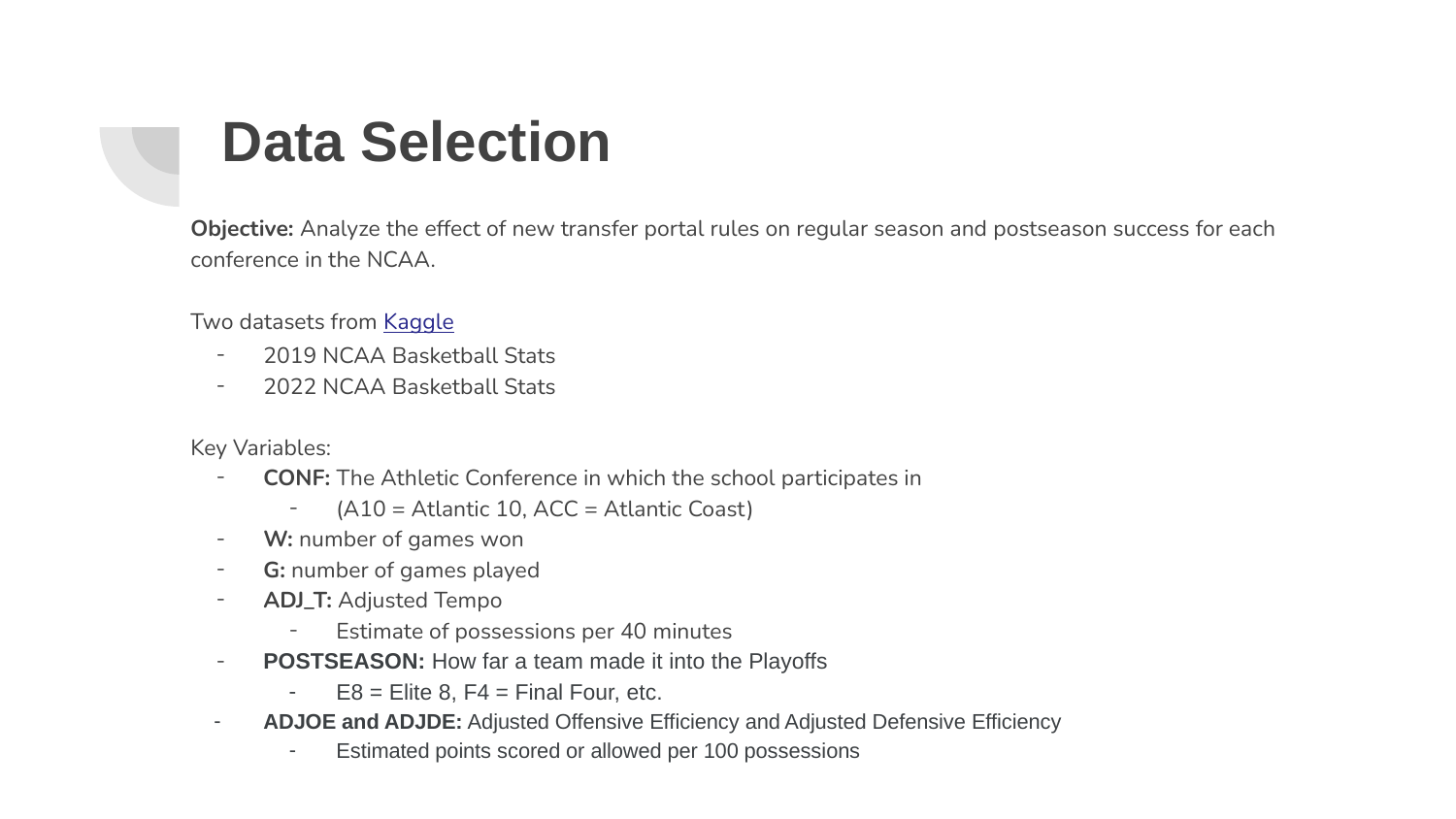

# Data Selection
Objective: Analyze the effect of new transfer portal rules on regular season and postseason success for each conference in the NCAA.

Two datasets from Kaggle
2019 NCAA Basketball Stats
2022 NCAA Basketball Stats

Key Variables:
CONF: The Athletic Conference in which the school participates in
(A10 = Atlantic 10, ACC = Atlantic Coast)
W: number of games won
G: number of games played
ADJ_T: Adjusted Tempo
Estimate of possessions per 40 minutes
POSTSEASON: How far a team made it into the Playoffs
E8 = Elite 8, F4 = Final Four, etc.
ADJOE and ADJDE: Adjusted Offensive Efficiency and Adjusted Defensive Efficiency
Estimated points scored or allowed per 100 possessions